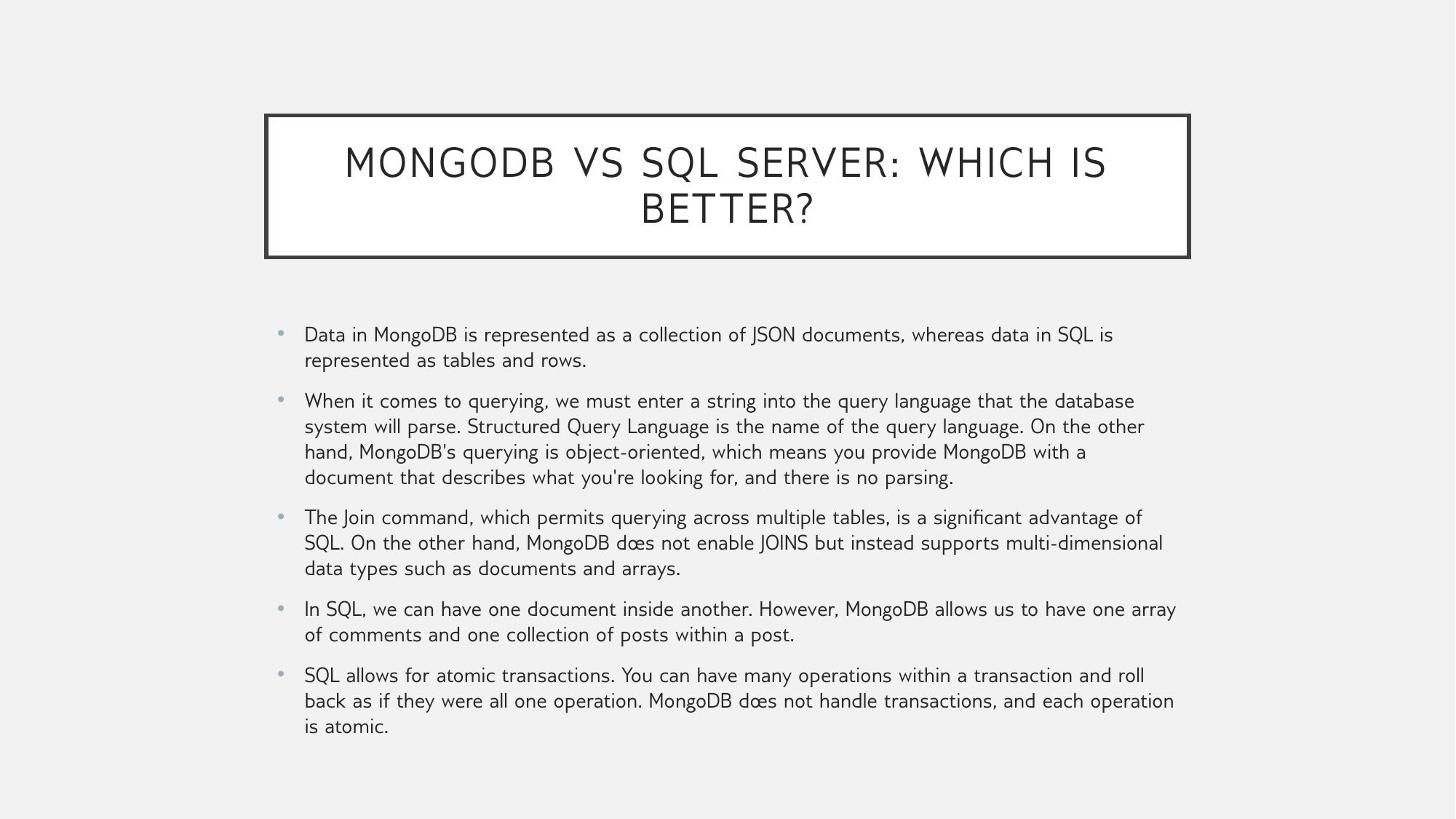

# MongoDB vs SQL Server: Which is Better?
Data in MongoDB is represented as a collection of JSON documents, whereas data in SQL is represented as tables and rows.
When it comes to querying, we must enter a string into the query language that the database system will parse. Structured Query Language is the name of the query language. On the other hand, MongoDB's querying is object-oriented, which means you provide MongoDB with a document that describes what you're looking for, and there is no parsing.
The Join command, which permits querying across multiple tables, is a significant advantage of SQL. On the other hand, MongoDB does not enable JOINS but instead supports multi-dimensional data types such as documents and arrays.
In SQL, we can have one document inside another. However, MongoDB allows us to have one array of comments and one collection of posts within a post.
SQL allows for atomic transactions. You can have many operations within a transaction and roll back as if they were all one operation. MongoDB does not handle transactions, and each operation is atomic.